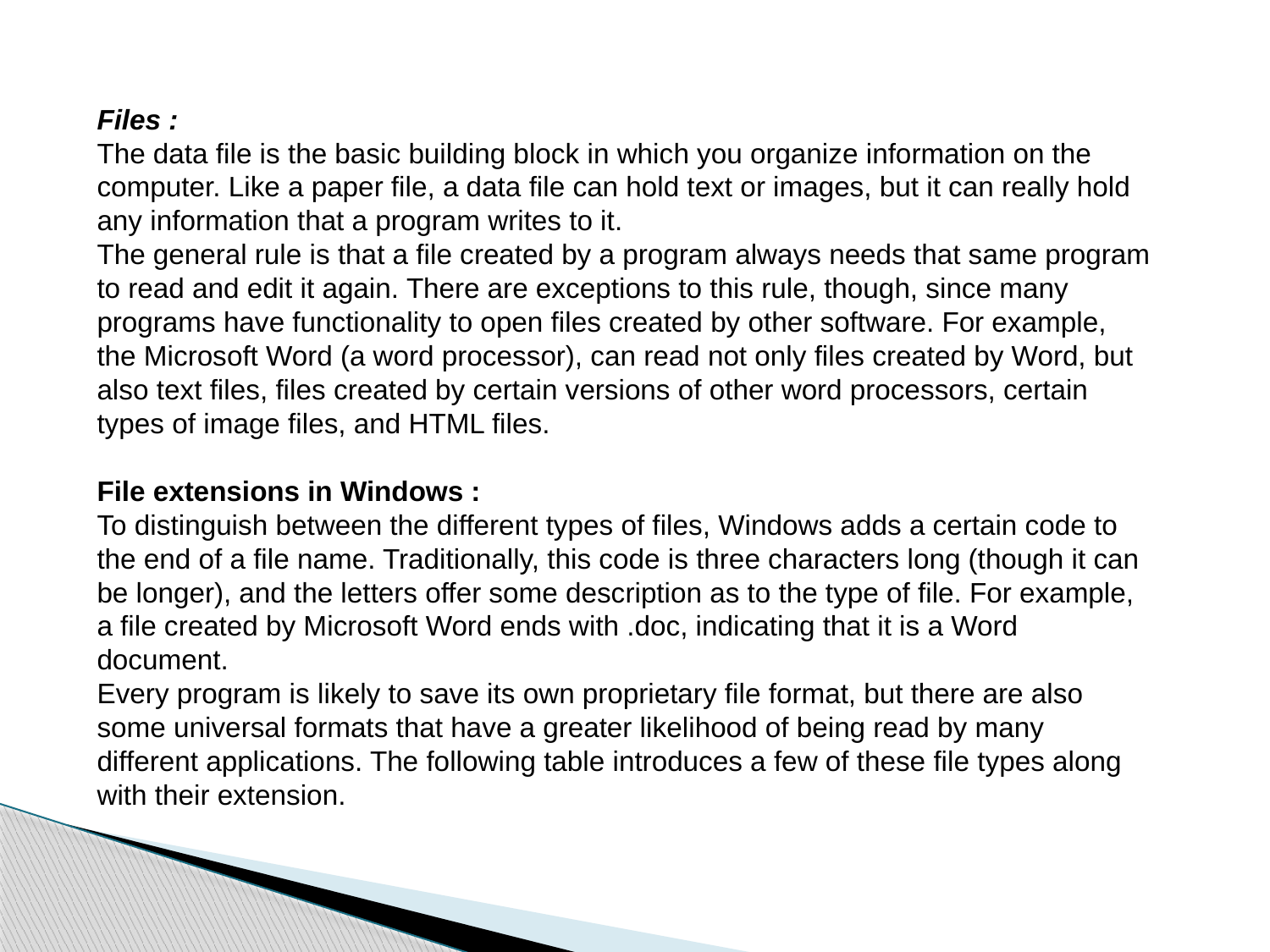

Files :
The data file is the basic building block in which you organize information on the computer. Like a paper file, a data file can hold text or images, but it can really hold any information that a program writes to it.
The general rule is that a file created by a program always needs that same program to read and edit it again. There are exceptions to this rule, though, since many programs have functionality to open files created by other software. For example, the Microsoft Word (a word processor), can read not only files created by Word, but also text files, files created by certain versions of other word processors, certain types of image files, and HTML files.

File extensions in Windows :
To distinguish between the different types of files, Windows adds a certain code to the end of a file name. Traditionally, this code is three characters long (though it can be longer), and the letters offer some description as to the type of file. For example, a file created by Microsoft Word ends with .doc, indicating that it is a Word document.
Every program is likely to save its own proprietary file format, but there are also some universal formats that have a greater likelihood of being read by many different applications. The following table introduces a few of these file types along with their extension.